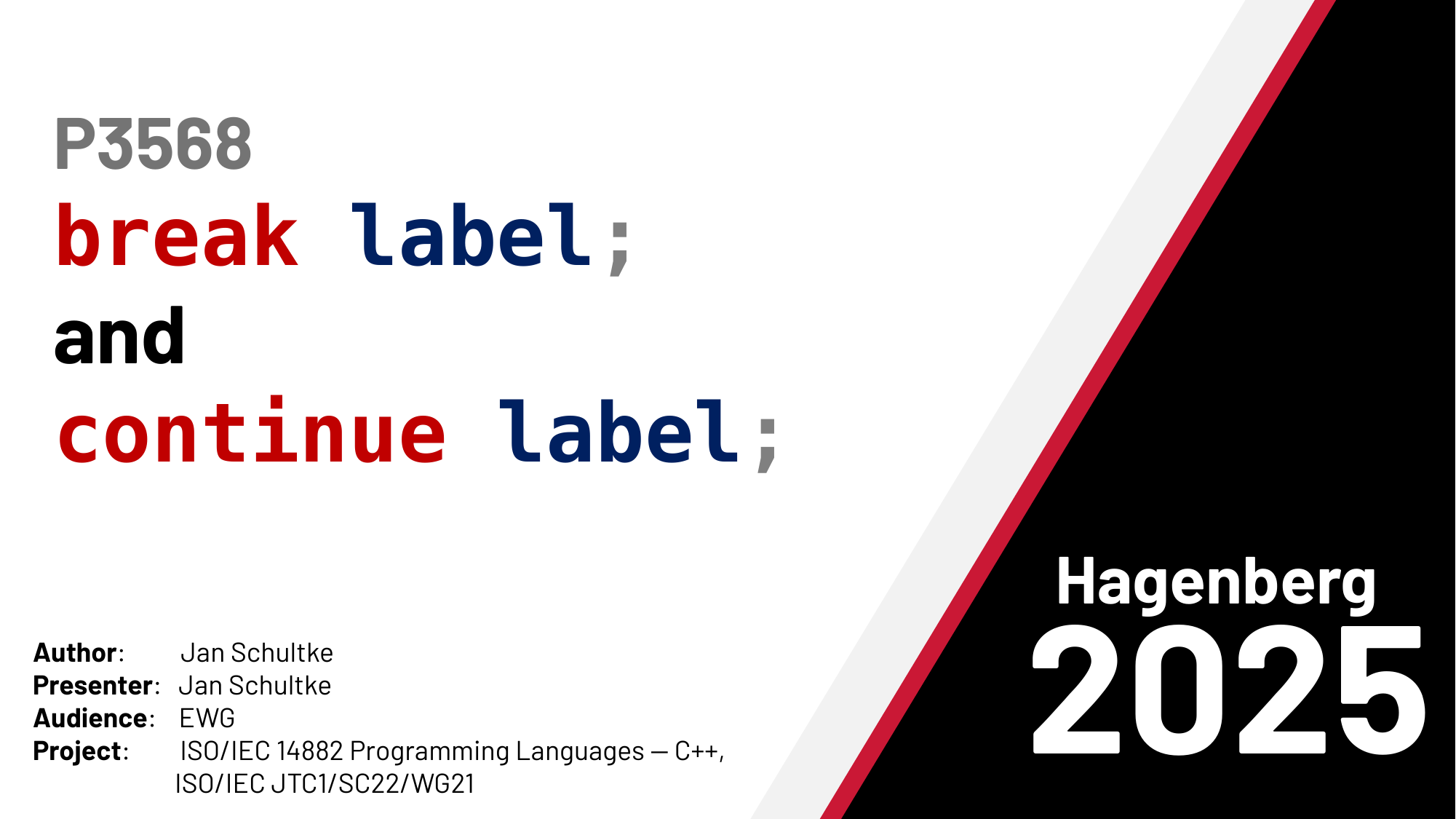

P3568
break label;
and
continue label;

Hagenberg
2025
Author:          Jan Schultke
Presenter:   Jan Schultke
Audience:    EWG
Project:         ISO/IEC 14882 Programming Languages — C++,
                          ISO/IEC JTC1/SC22/WG21